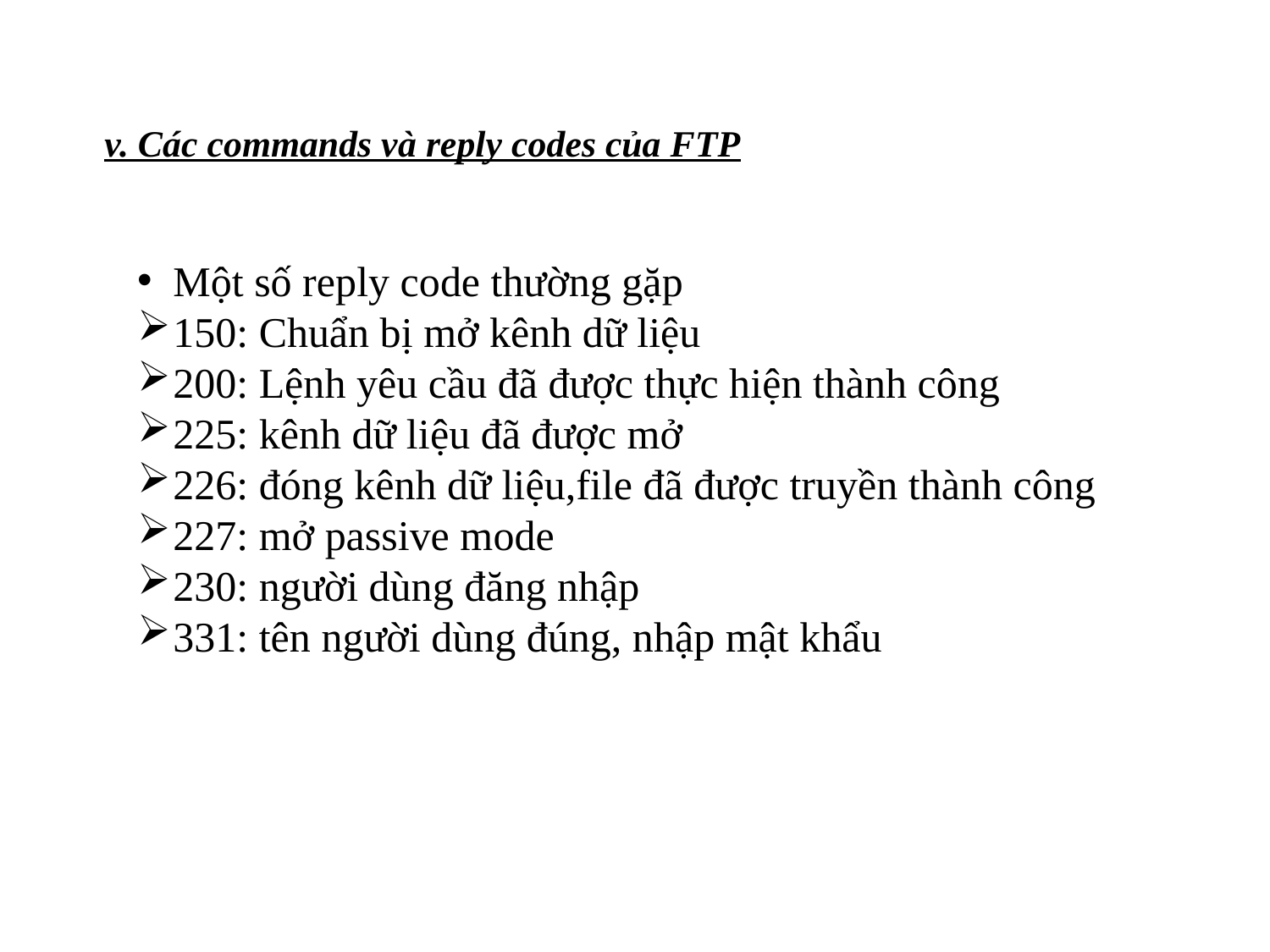

# v. Các commands và reply codes của FTP
Một số reply code thường gặp
150: Chuẩn bị mở kênh dữ liệu
200: Lệnh yêu cầu đã được thực hiện thành công
225: kênh dữ liệu đã được mở
226: đóng kênh dữ liệu,file đã được truyền thành công
227: mở passive mode
230: người dùng đăng nhập
331: tên người dùng đúng, nhập mật khẩu